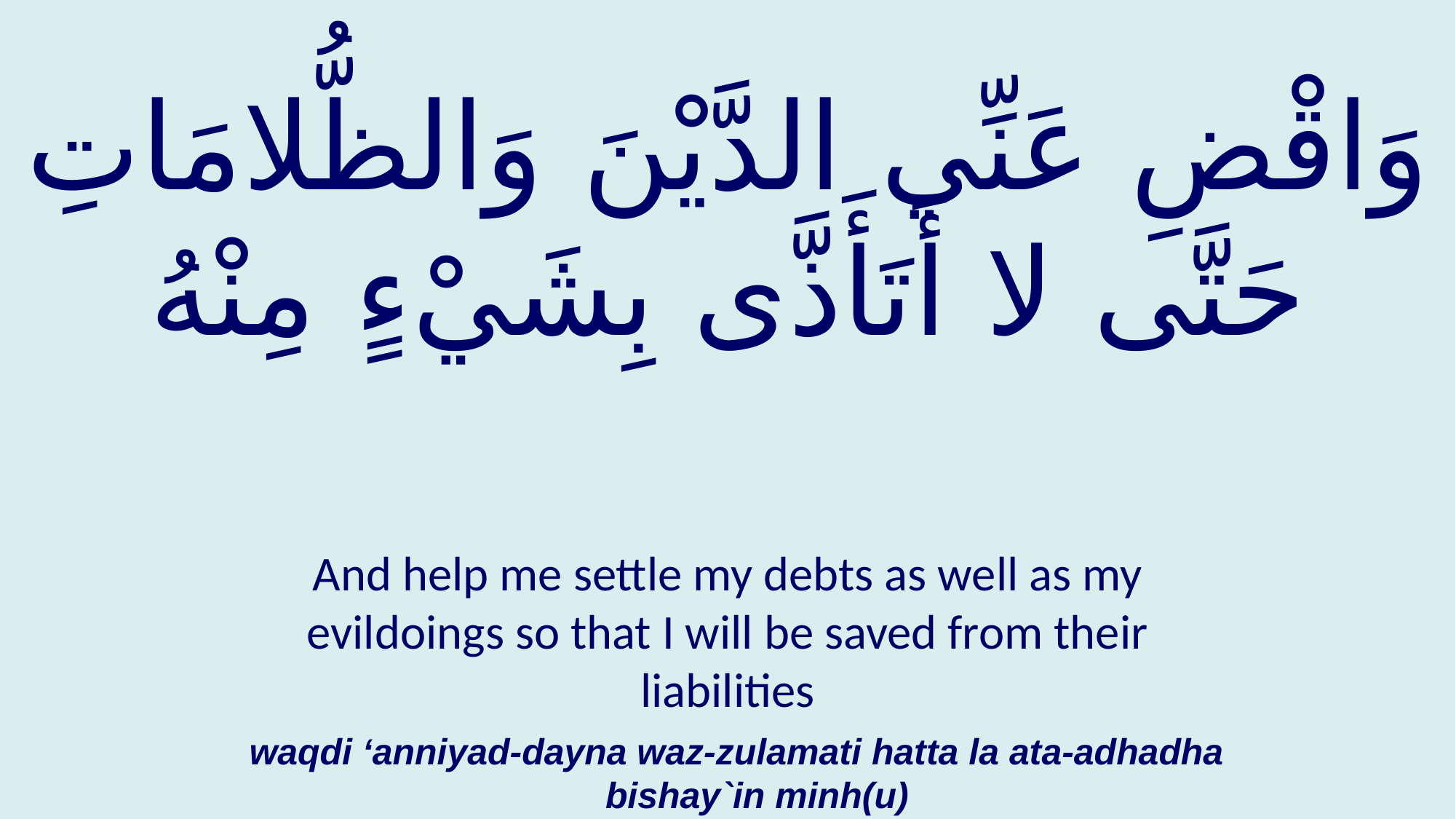

# وَاقْضِ عَنِّي الدَّيْنَ وَالظُّلامَاتِ حَتَّى لا أَتَأَذَّى بِشَيْءٍ مِنْهُ
And help me settle my debts as well as my evildoings so that I will be saved from their liabilities
waqdi ‘anniyad-dayna waz-zulamati hatta la ata-adhadha bishay`in minh(u)